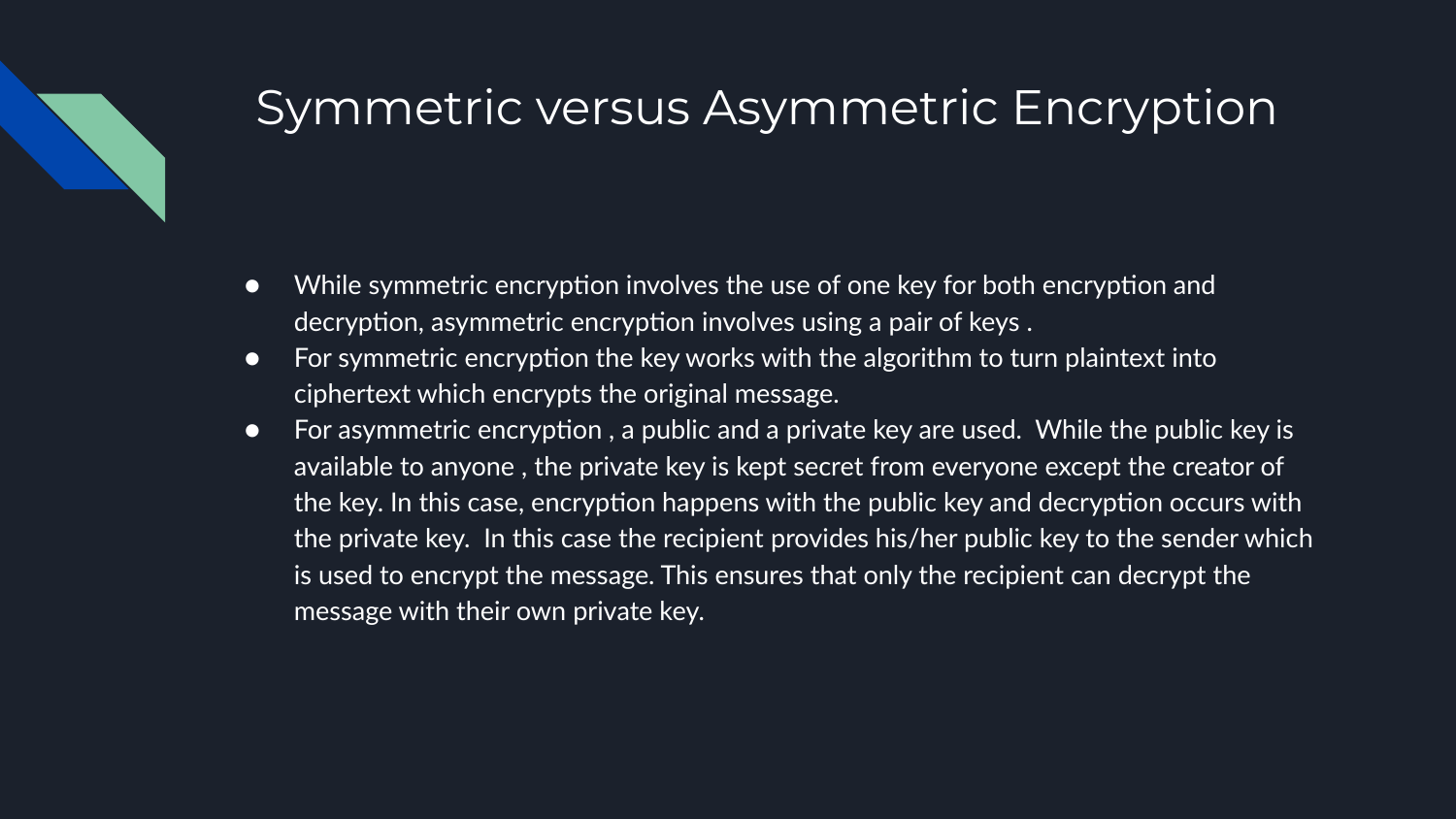

# Symmetric versus Asymmetric Encryption
While symmetric encryption involves the use of one key for both encryption and decryption, asymmetric encryption involves using a pair of keys .
For symmetric encryption the key works with the algorithm to turn plaintext into ciphertext which encrypts the original message.
For asymmetric encryption , a public and a private key are used.  While the public key is available to anyone , the private key is kept secret from everyone except the creator of the key. In this case, encryption happens with the public key and decryption occurs with the private key.  In this case the recipient provides his/her public key to the sender which is used to encrypt the message. This ensures that only the recipient can decrypt the message with their own private key.